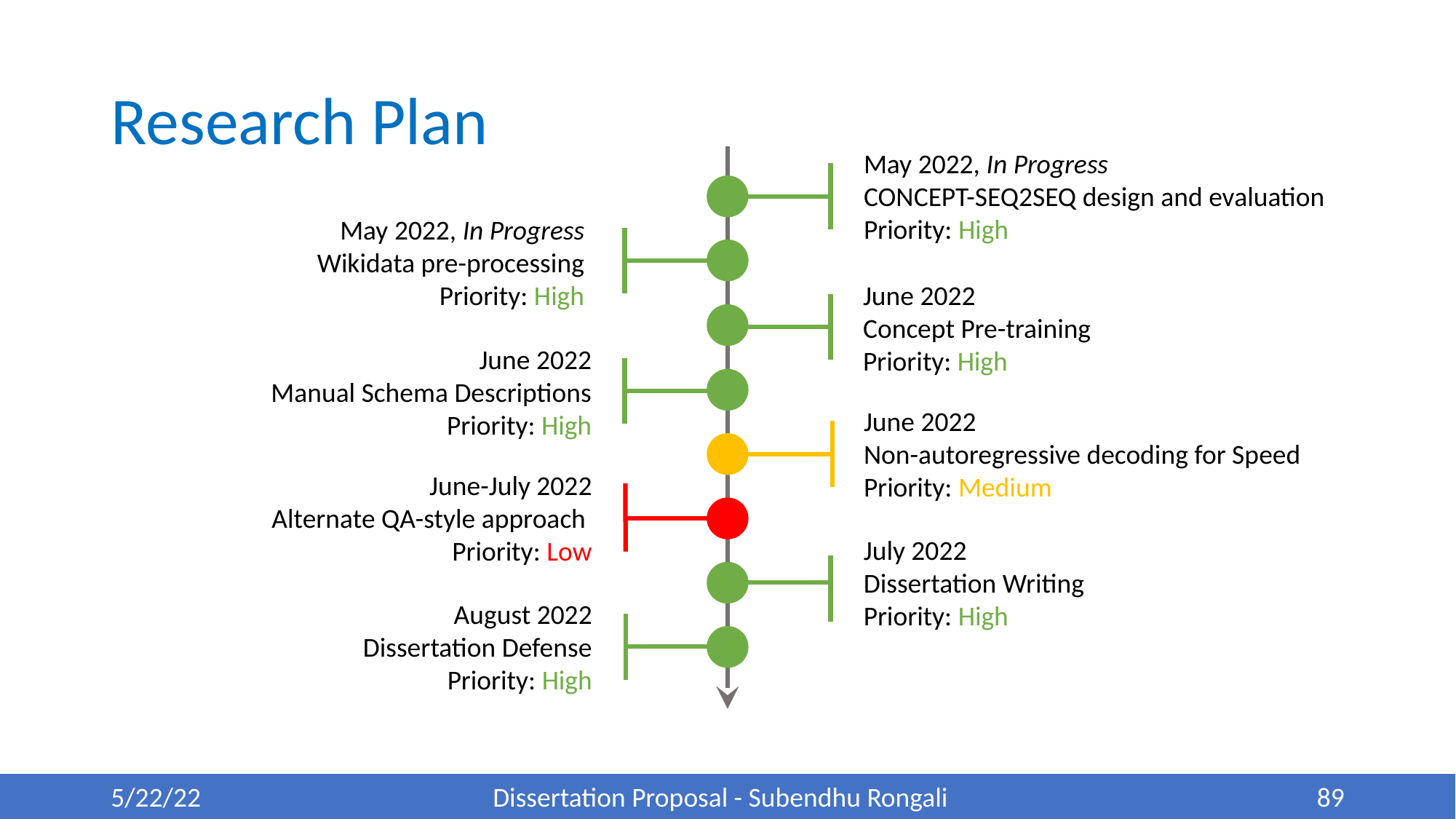

# Research Plan
May 2022, In Progress
CONCEPT-SEQ2SEQ design and evaluation
Priority: High

May 2022, In Progress
Wikidata pre-processing
Priority: High

June 2022
Concept Pre-training
Priority: High

June 2022
Manual Schema Descriptions
Priority: High

June 2022
Non-autoregressive decoding for Speed
Priority: Medium

June-July 2022
Alternate QA-style approach
Priority: Low

July 2022
Dissertation Writing
Priority: High

August 2022
Dissertation Defense
Priority: High

5/22/22
Dissertation Proposal - Subendhu Rongali
89